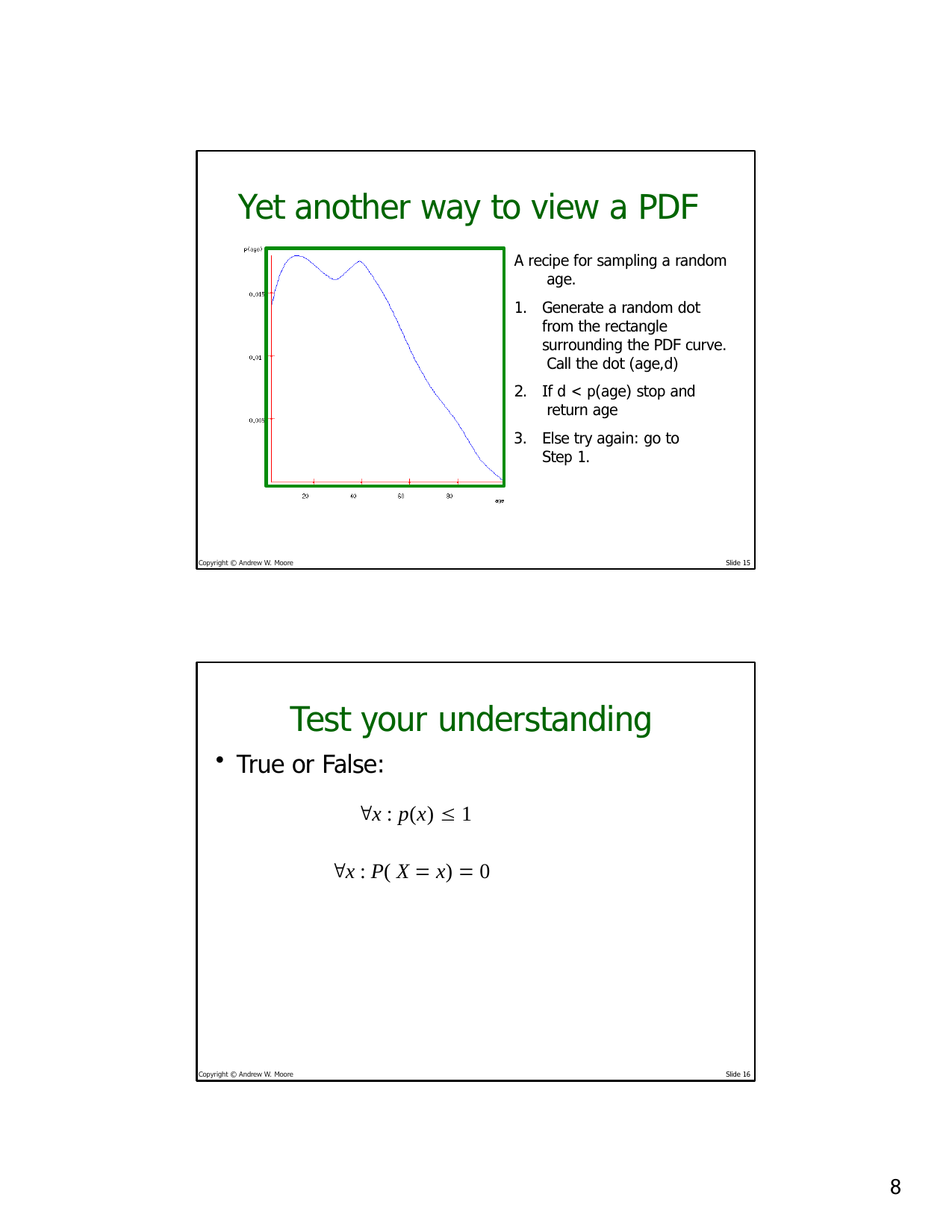

# Yet another way to view a PDF

A recipe for sampling a random  age.
Generate a random dot  from the rectangle  surrounding the PDF curve.  Call the dot (age,d)
If d < p(age) stop and  return age
Else try again: go to Step 1.
Copyright © Andrew W. Moore
Slide 15

Test your understanding
True or False:
∀x : p(x) ≤ 1

∀x : P( X = x) = 0
Copyright © Andrew W. Moore
Slide 16
8